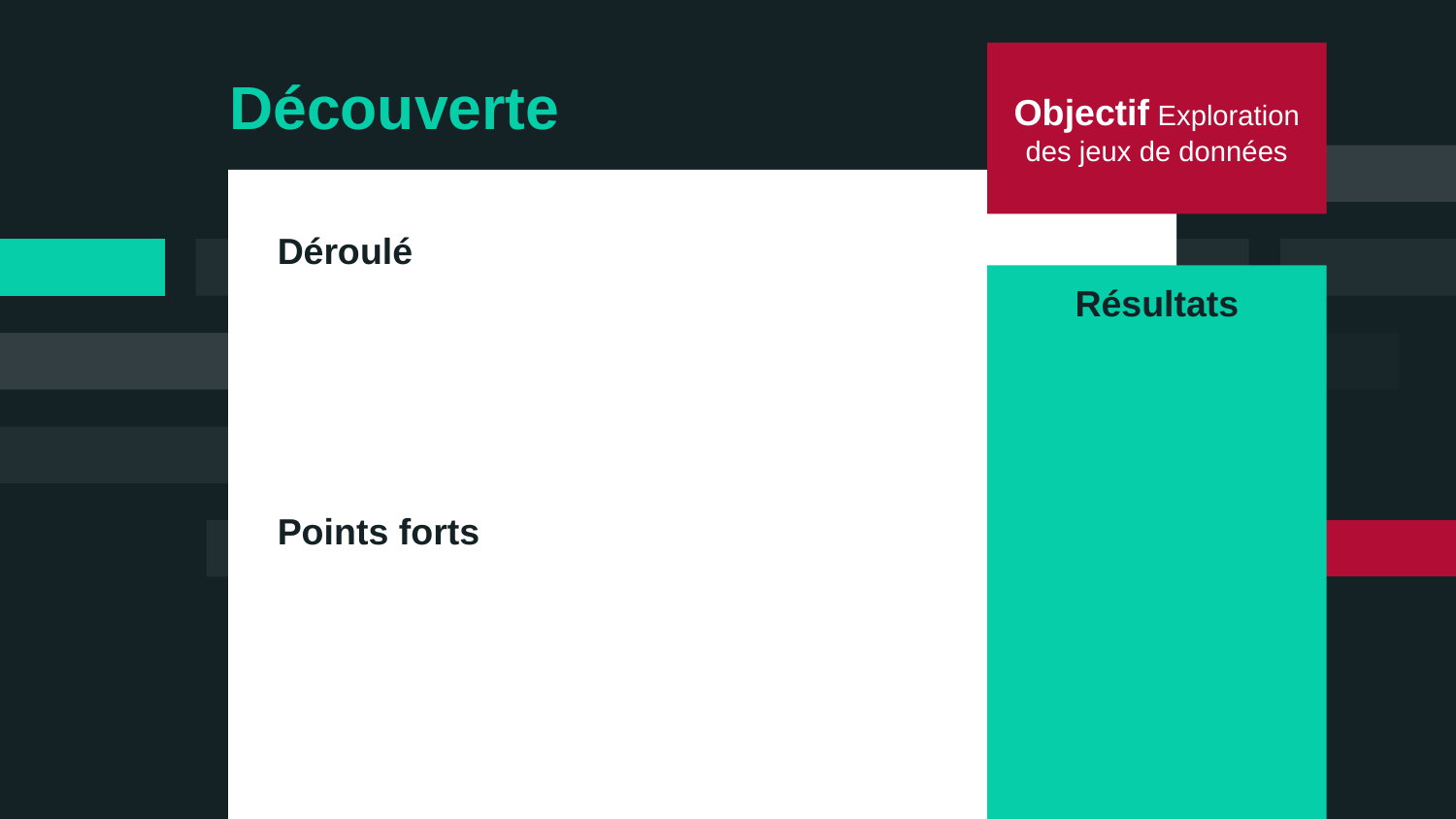

Objectif Exploration des jeux de données
# Découverte

Déroulé

Points forts

Résultats